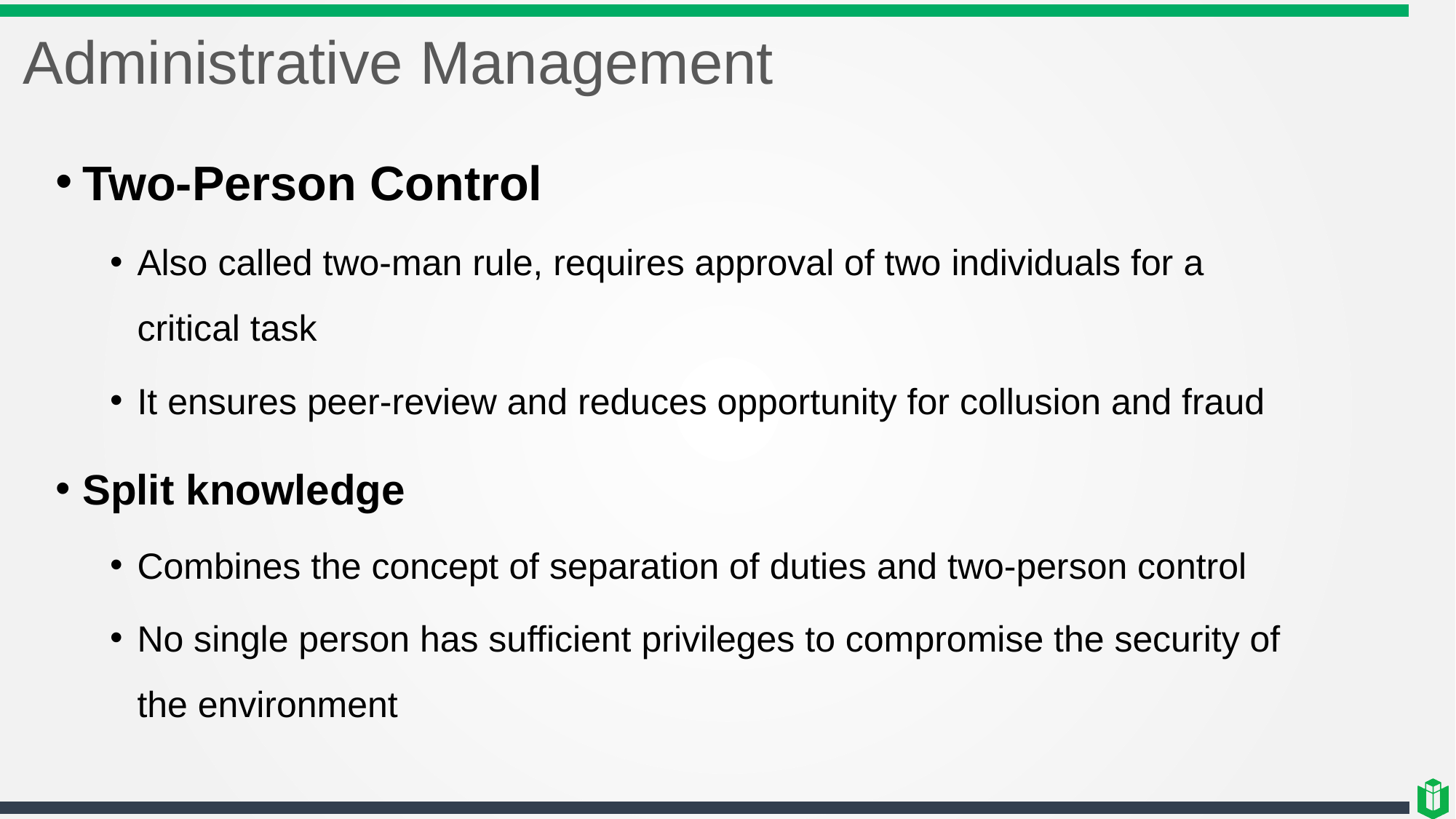

# Administrative Management
Two-Person Control
Also called two-man rule, requires approval of two individuals for a critical task
It ensures peer-review and reduces opportunity for collusion and fraud
Split knowledge
Combines the concept of separation of duties and two-person control
No single person has sufficient privileges to compromise the security of the environment